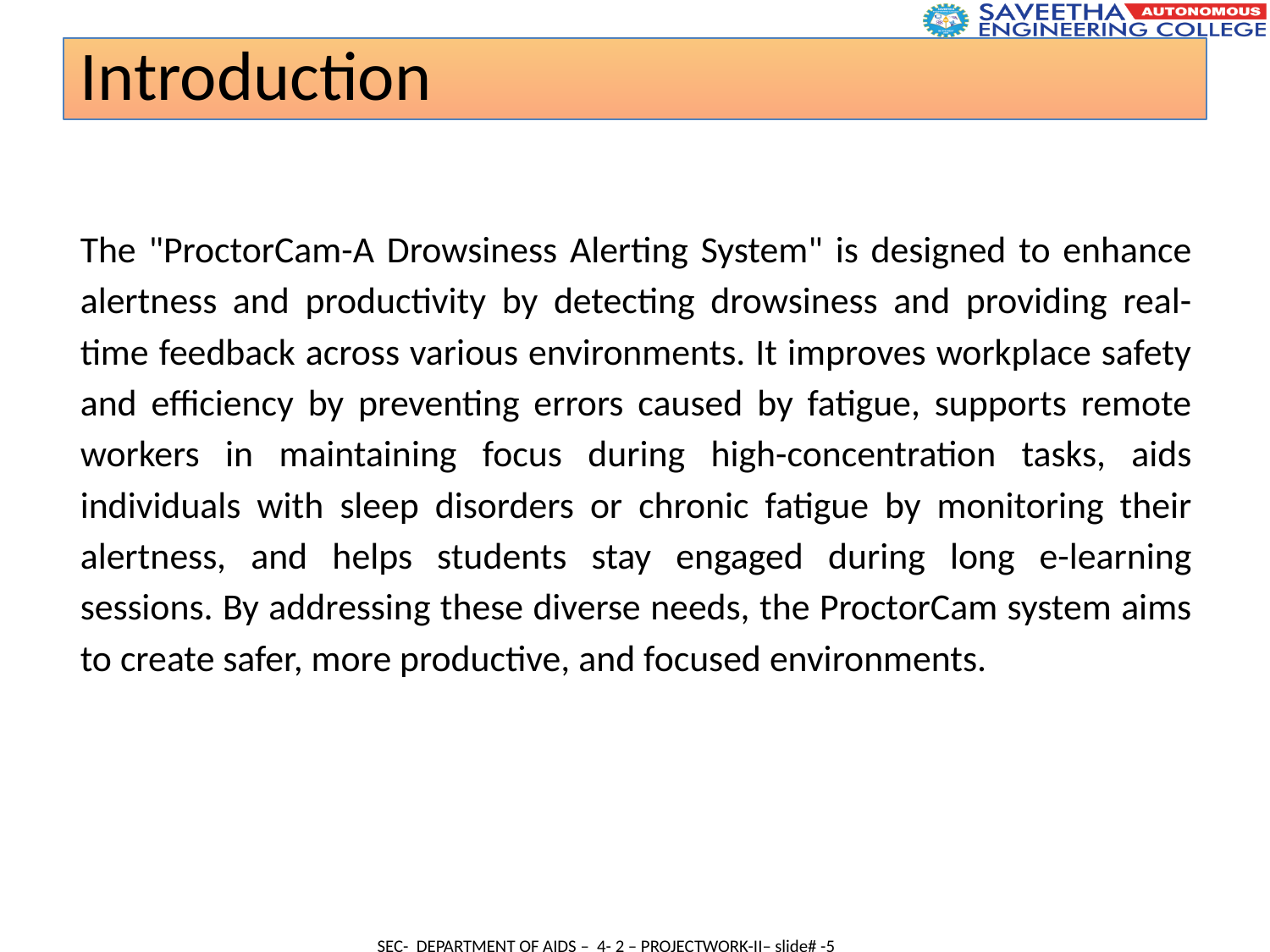

Introduction

The "ProctorCam-A Drowsiness Alerting System" is designed to enhance alertness and productivity by detecting drowsiness and providing real-time feedback across various environments. It improves workplace safety and efficiency by preventing errors caused by fatigue, supports remote workers in maintaining focus during high-concentration tasks, aids individuals with sleep disorders or chronic fatigue by monitoring their alertness, and helps students stay engaged during long e-learning sessions. By addressing these diverse needs, the ProctorCam system aims to create safer, more productive, and focused environments.